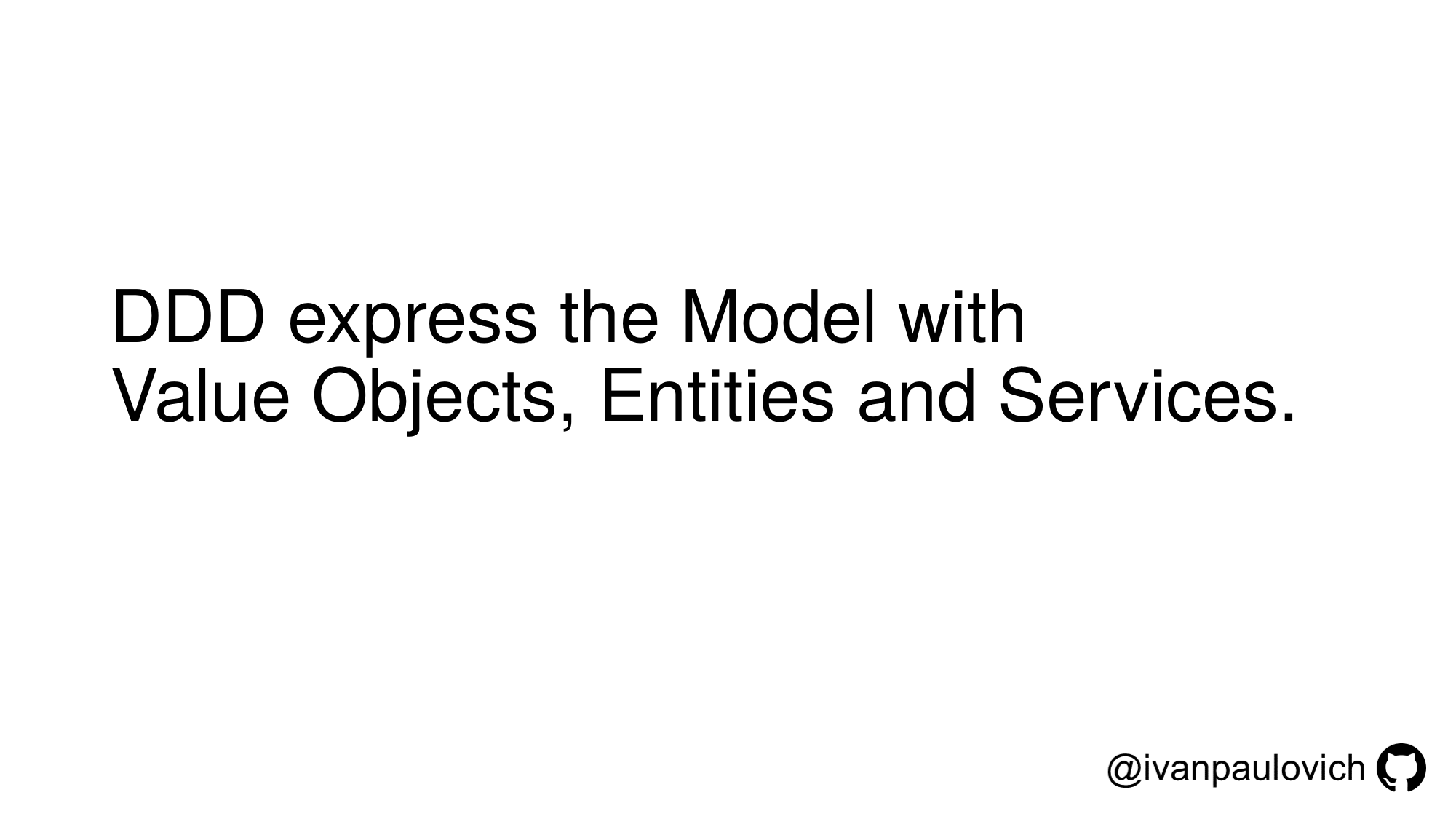

# DDD express the Model with Value Objects, Entities and Services.